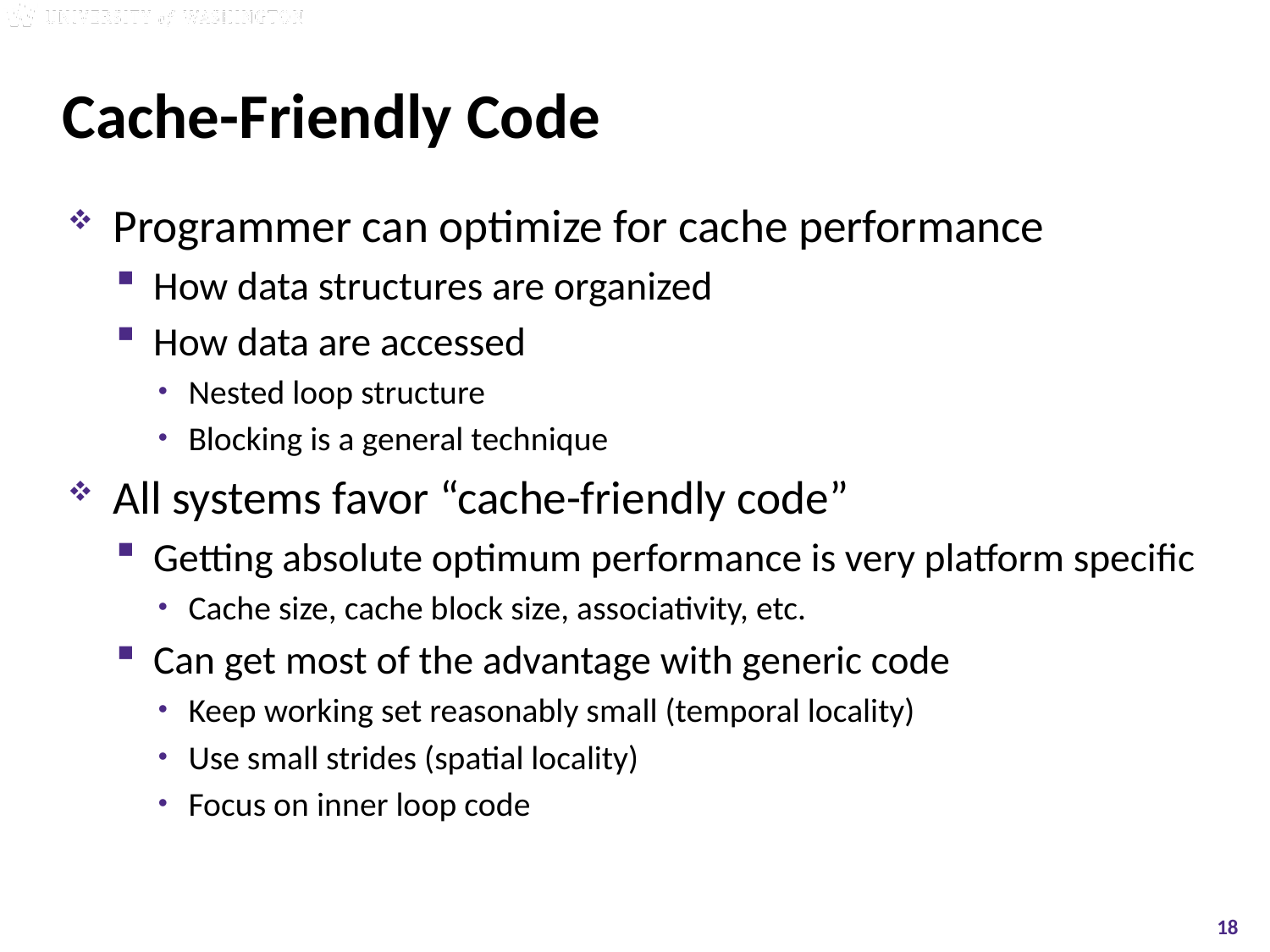

# Cache-Friendly Code
Programmer can optimize for cache performance
How data structures are organized
How data are accessed
Nested loop structure
Blocking is a general technique
All systems favor “cache-friendly code”
Getting absolute optimum performance is very platform specific
Cache size, cache block size, associativity, etc.
Can get most of the advantage with generic code
Keep working set reasonably small (temporal locality)
Use small strides (spatial locality)
Focus on inner loop code
18